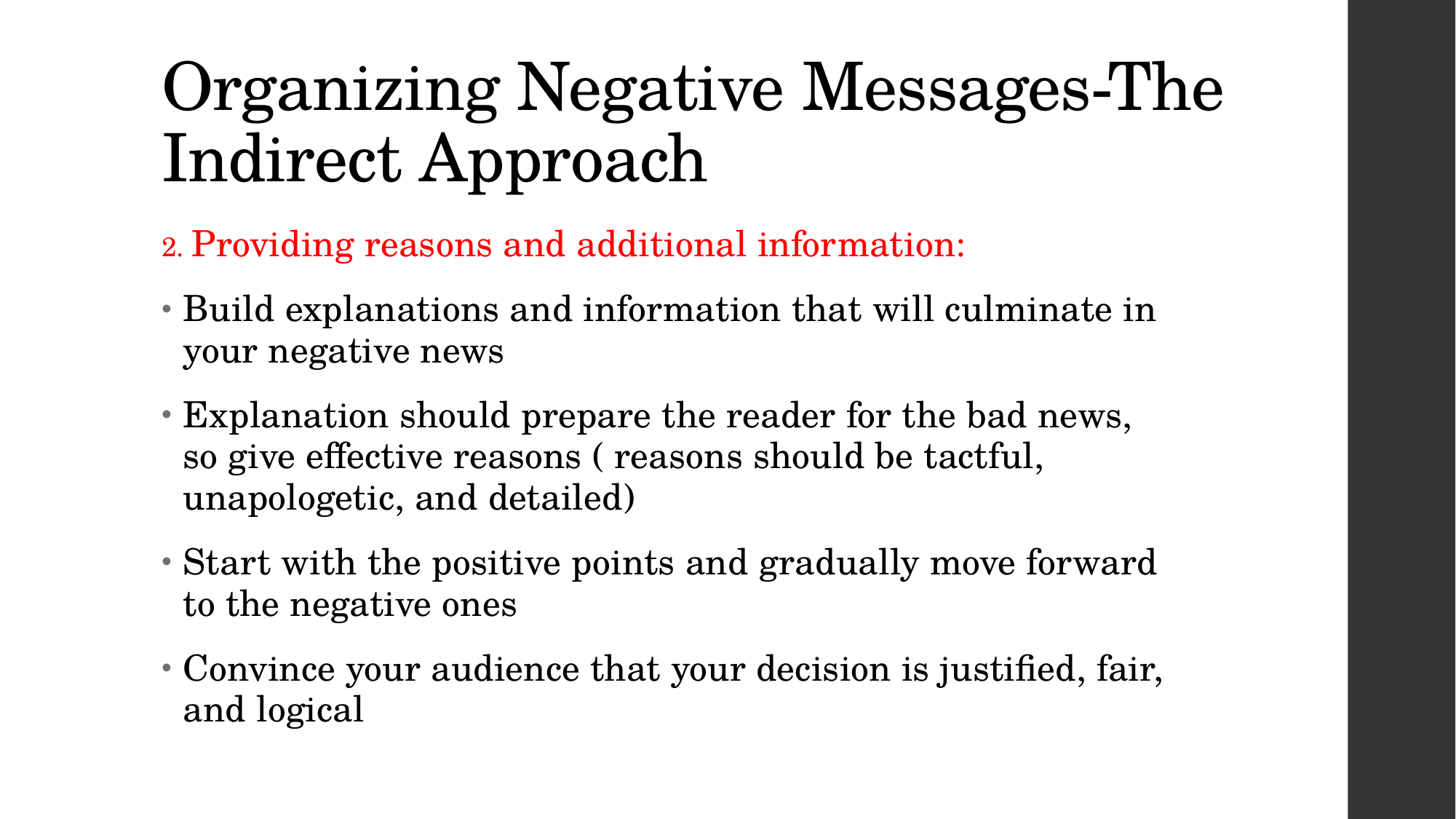

# Organizing Negative Messages-The Indirect Approach
2. Providing reasons and additional information:
Build explanations and information that will culminate in your negative news
Explanation should prepare the reader for the bad news, so give effective reasons ( reasons should be tactful, unapologetic, and detailed)
Start with the positive points and gradually move forward to the negative ones
Convince your audience that your decision is justified, fair, and logical